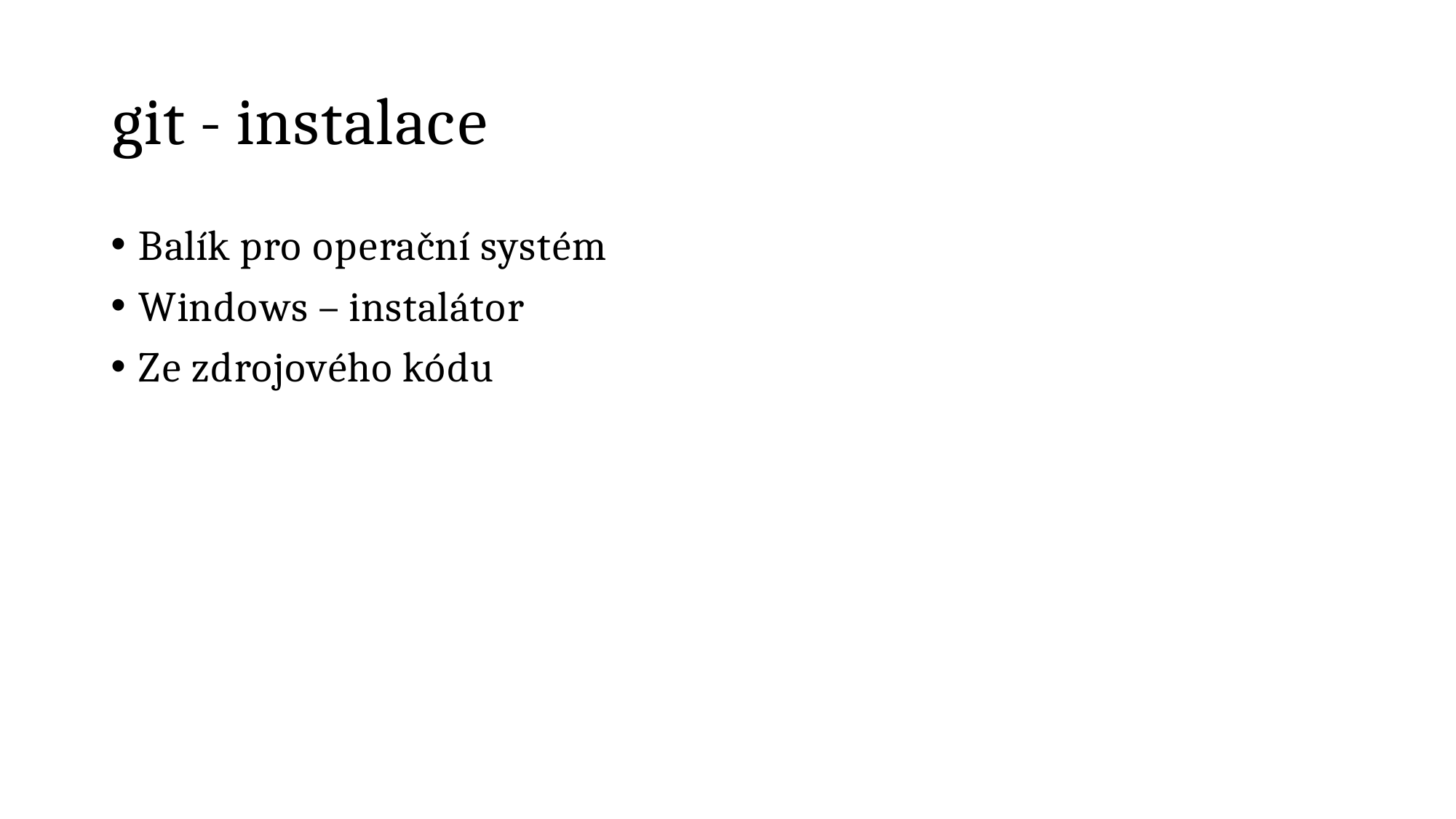

# git - instalace
Balík pro operační systém
Windows – instalátor
Ze zdrojového kódu